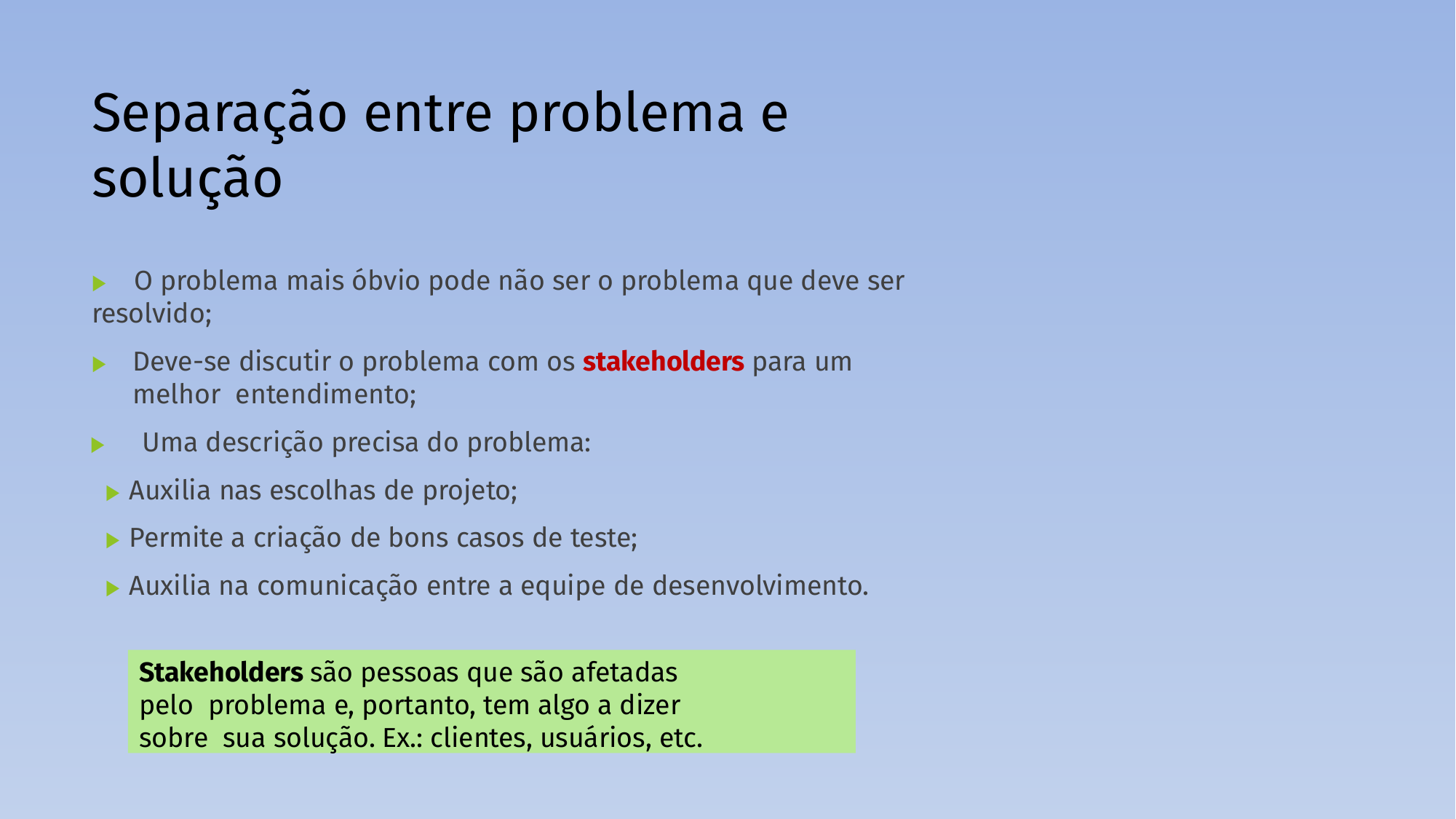

# Separação entre problema e solução
▶	O problema mais óbvio pode não ser o problema que deve ser resolvido;
▶	Deve-se discutir o problema com os stakeholders para um melhor  entendimento;
▶	Uma descrição precisa do problema:
▶ Auxilia nas escolhas de projeto;
▶ Permite a criação de bons casos de teste;
▶ Auxilia na comunicação entre a equipe de desenvolvimento.
Stakeholders são pessoas que são afetadas pelo  problema e, portanto, tem algo a dizer sobre  sua solução. Ex.: clientes, usuários, etc.